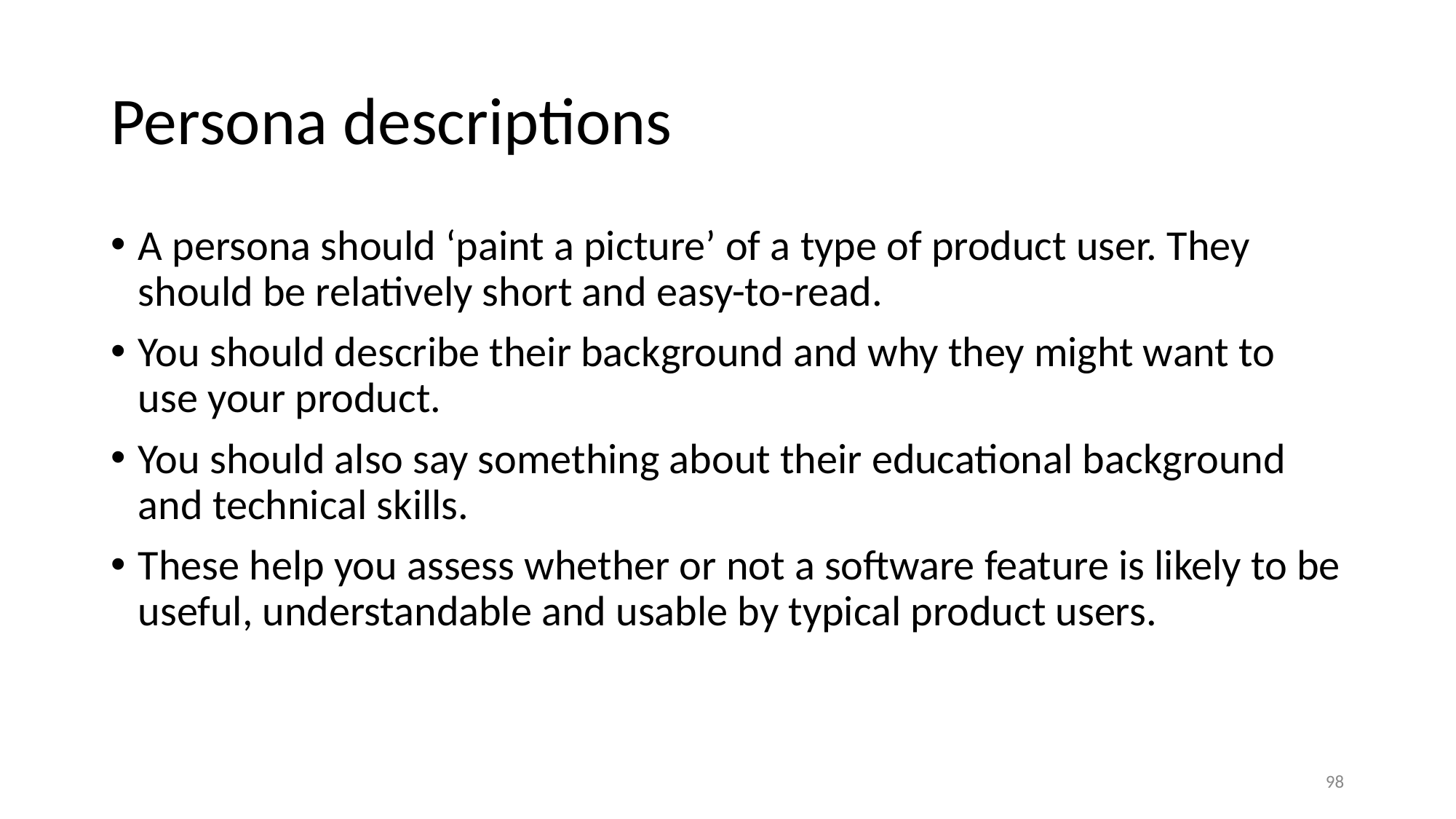

# Persona descriptions
A persona should ‘paint a picture’ of a type of product user. They should be relatively short and easy-to-read.
You should describe their background and why they might want to use your product.
You should also say something about their educational background and technical skills.
These help you assess whether or not a software feature is likely to be useful, understandable and usable by typical product users.
98